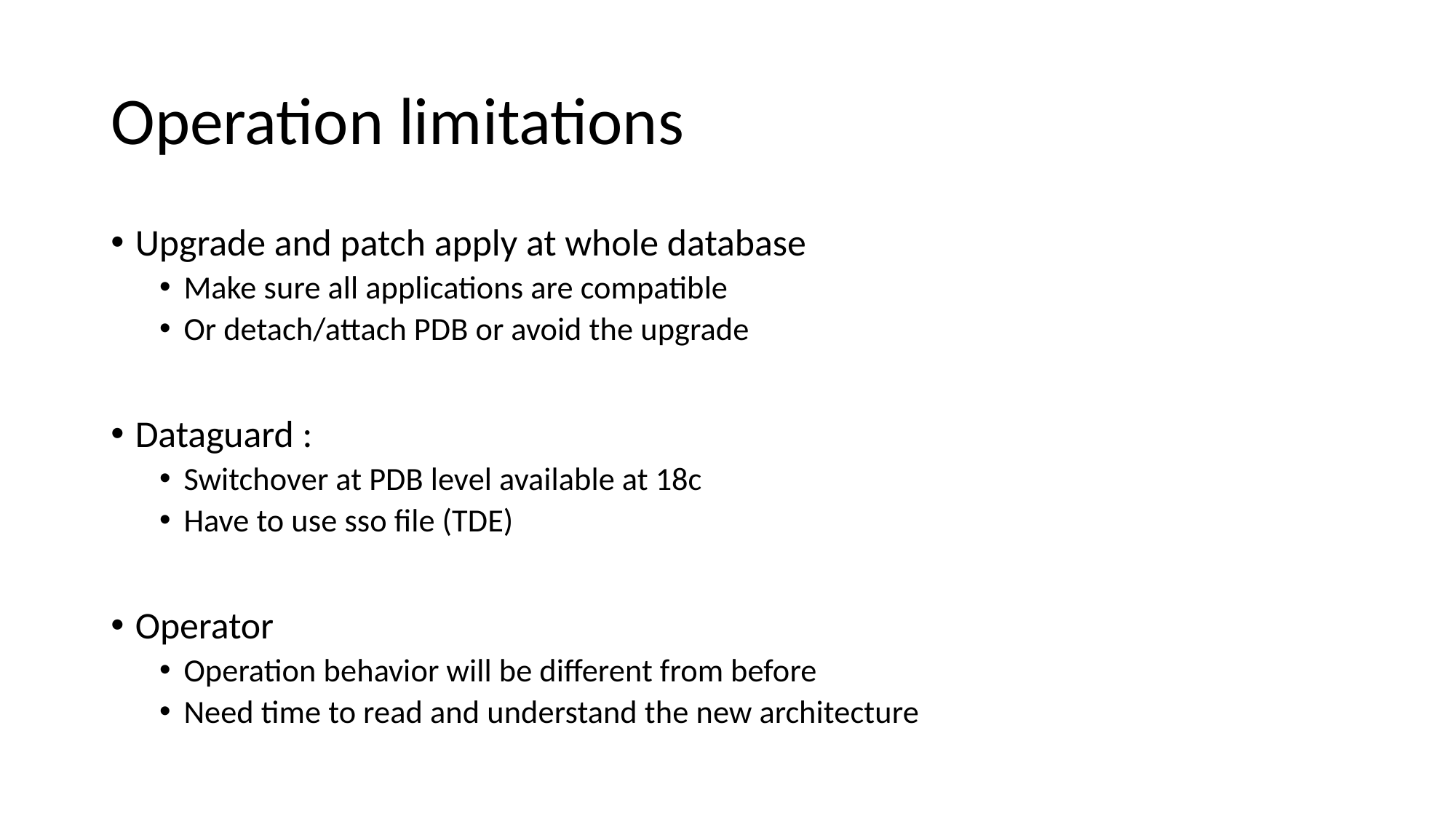

# Operation limitations
Upgrade and patch apply at whole database
Make sure all applications are compatible
Or detach/attach PDB or avoid the upgrade

Dataguard :
Switchover at PDB level available at 18c
Have to use sso file (TDE)

Operator
Operation behavior will be different from before
Need time to read and understand the new architecture